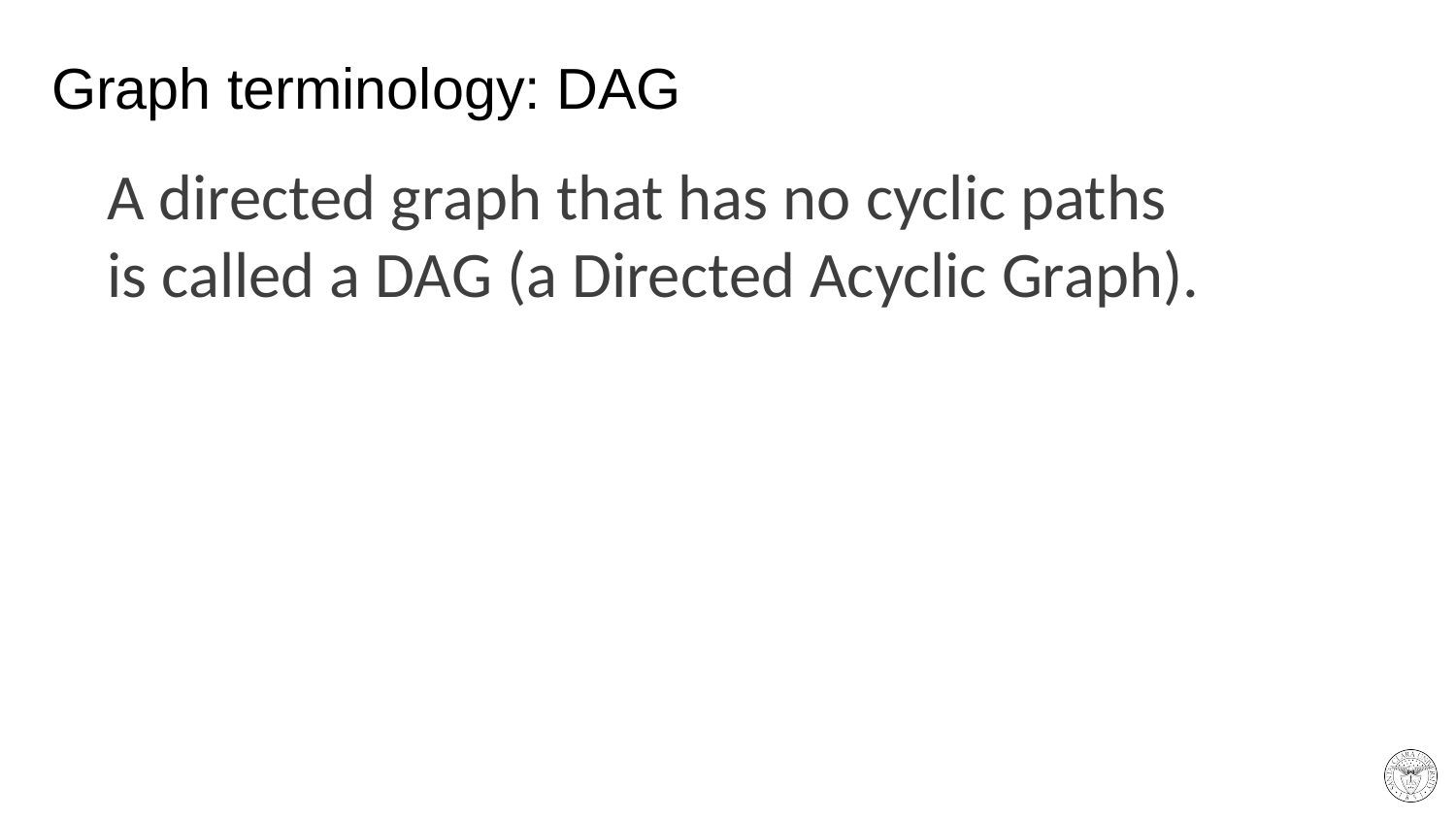

# Graph terminology: DAG
A directed graph that has no cyclic paths  is called a DAG (a Directed Acyclic Graph).